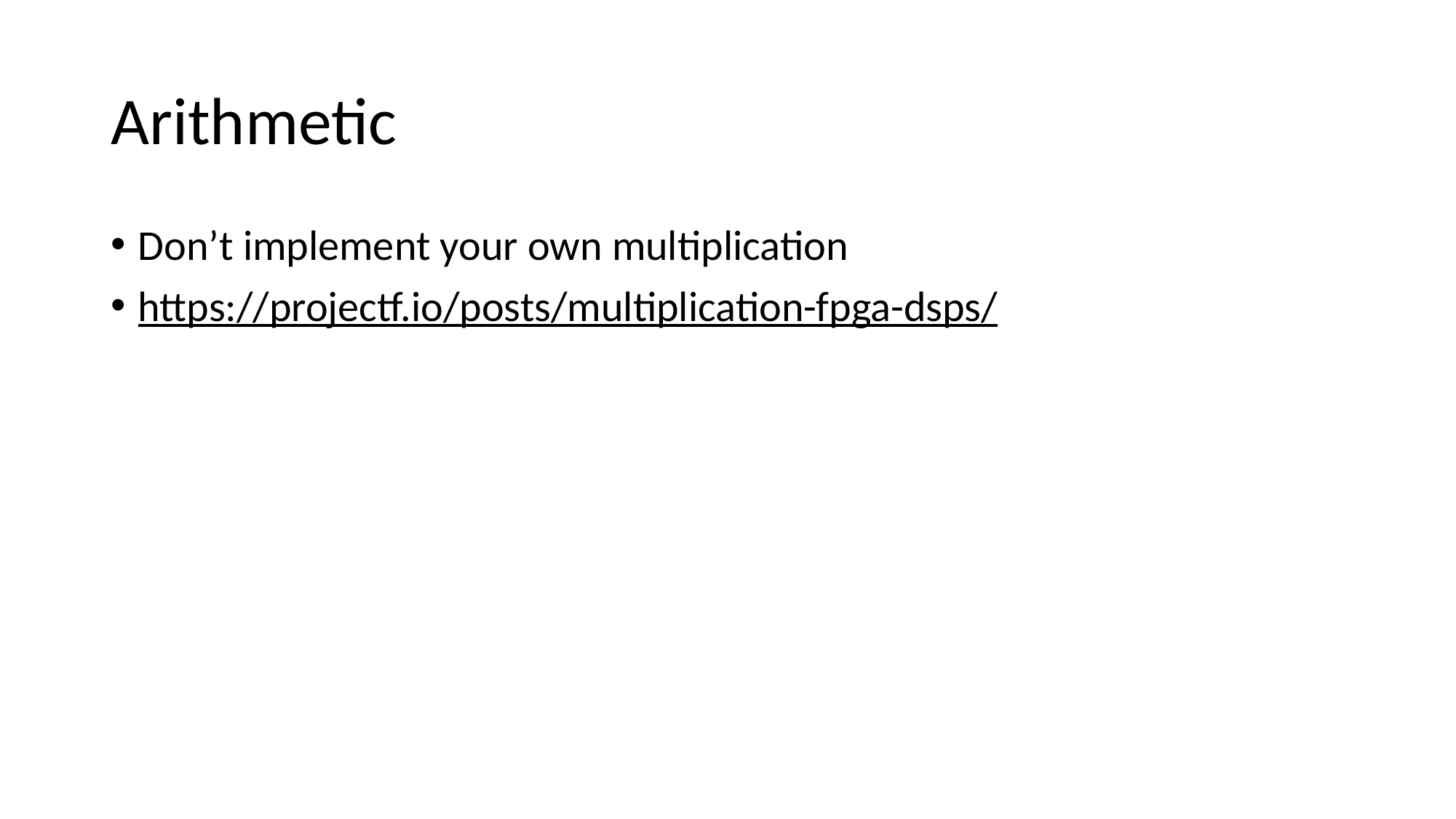

# Arithmetic
Don’t implement your own multiplication
https://projectf.io/posts/multiplication-fpga-dsps/